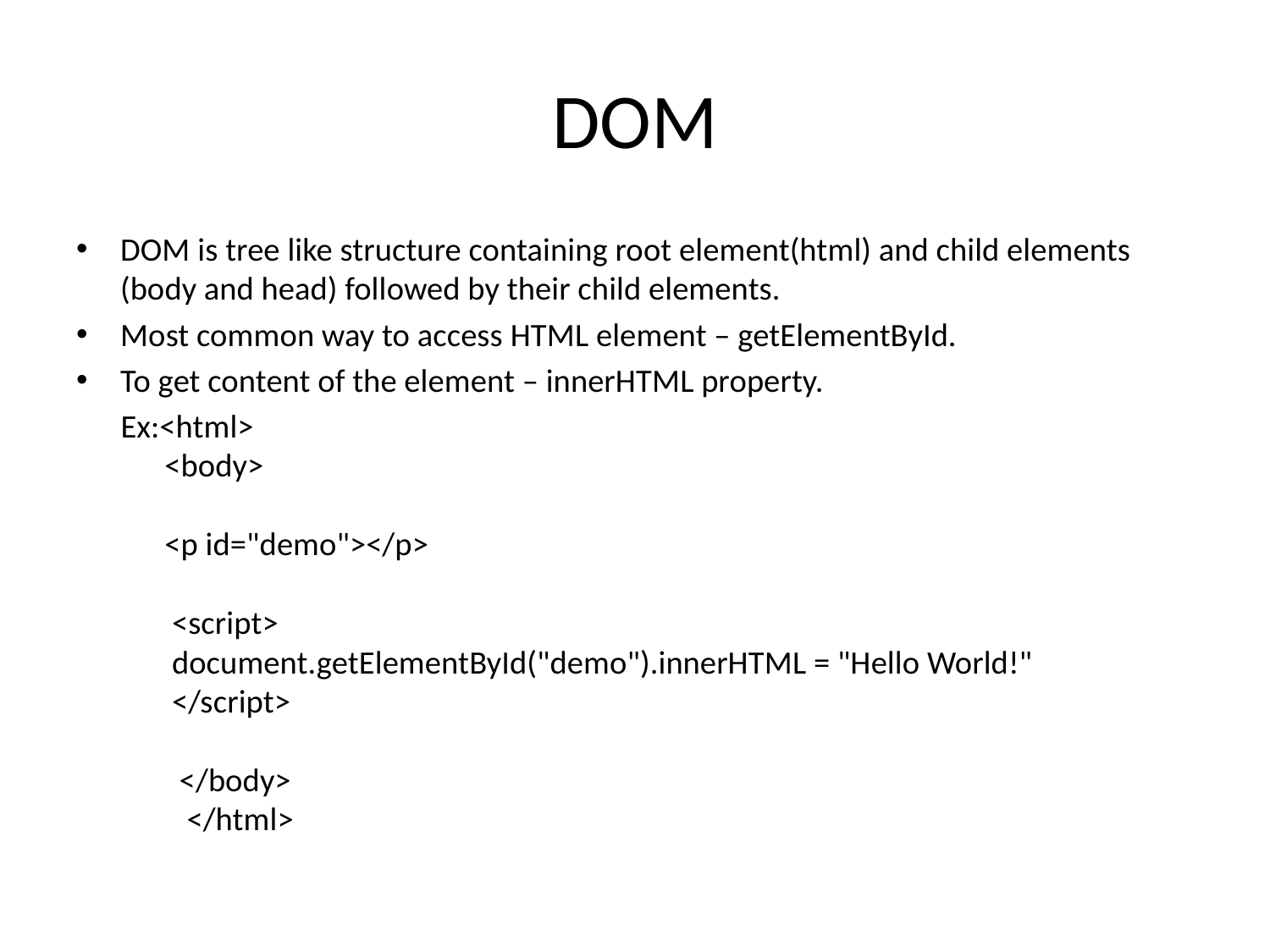

# DOM
DOM is tree like structure containing root element(html) and child elements (body and head) followed by their child elements.
Most common way to access HTML element – getElementById.
To get content of the element – innerHTML property.
      Ex:<html>
      <body>
      <p id="demo"></p>
       <script>
       document.getElementById("demo").innerHTML = "Hello World!"
       </script>
        </body>
         </html>